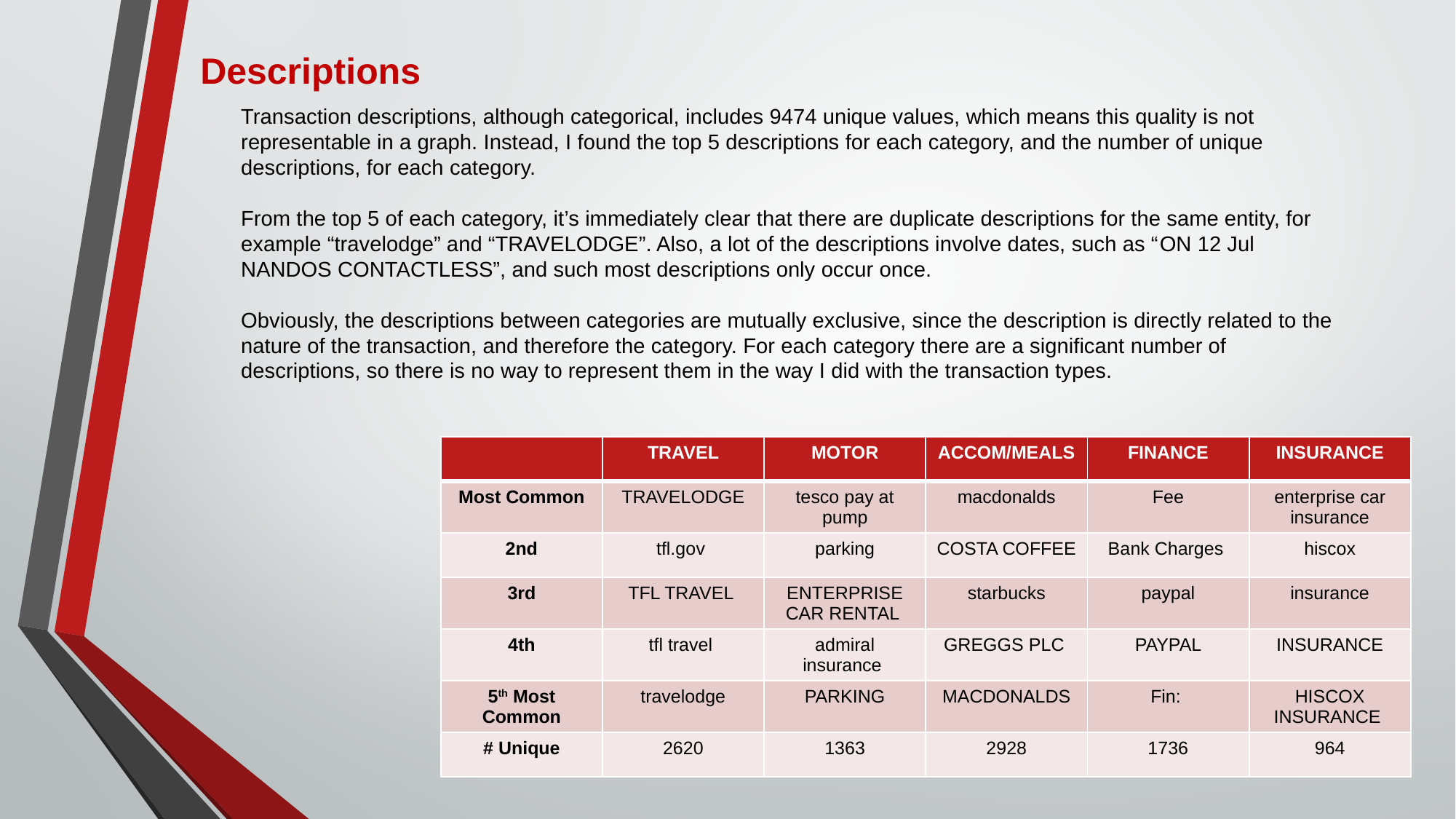

Descriptions
Transaction descriptions, although categorical, includes 9474 unique values, which means this quality is not representable in a graph. Instead, I found the top 5 descriptions for each category, and the number of unique descriptions, for each category.

From the top 5 of each category, it’s immediately clear that there are duplicate descriptions for the same entity, for example “travelodge” and “TRAVELODGE”. Also, a lot of the descriptions involve dates, such as “ON 12 Jul NANDOS CONTACTLESS”, and such most descriptions only occur once.

Obviously, the descriptions between categories are mutually exclusive, since the description is directly related to the nature of the transaction, and therefore the category. For each category there are a significant number of descriptions, so there is no way to represent them in the way I did with the transaction types.

|  | TRAVEL | MOTOR | ACCOM/MEALS | FINANCE | INSURANCE |
| --- | --- | --- | --- | --- | --- |
| Most Common | TRAVELODGE | tesco pay at pump | macdonalds | Fee | enterprise car insurance |
| 2nd | tfl.gov | parking | COSTA COFFEE | Bank Charges | hiscox |
| 3rd | TFL TRAVEL | ENTERPRISE CAR RENTAL | starbucks | paypal | insurance |
| 4th | tfl travel | admiral insurance | GREGGS PLC | PAYPAL | INSURANCE |
| 5th Most Common | travelodge | PARKING | MACDONALDS | Fin: | HISCOX INSURANCE |
| # Unique | 2620 | 1363 | 2928 | 1736 | 964 |